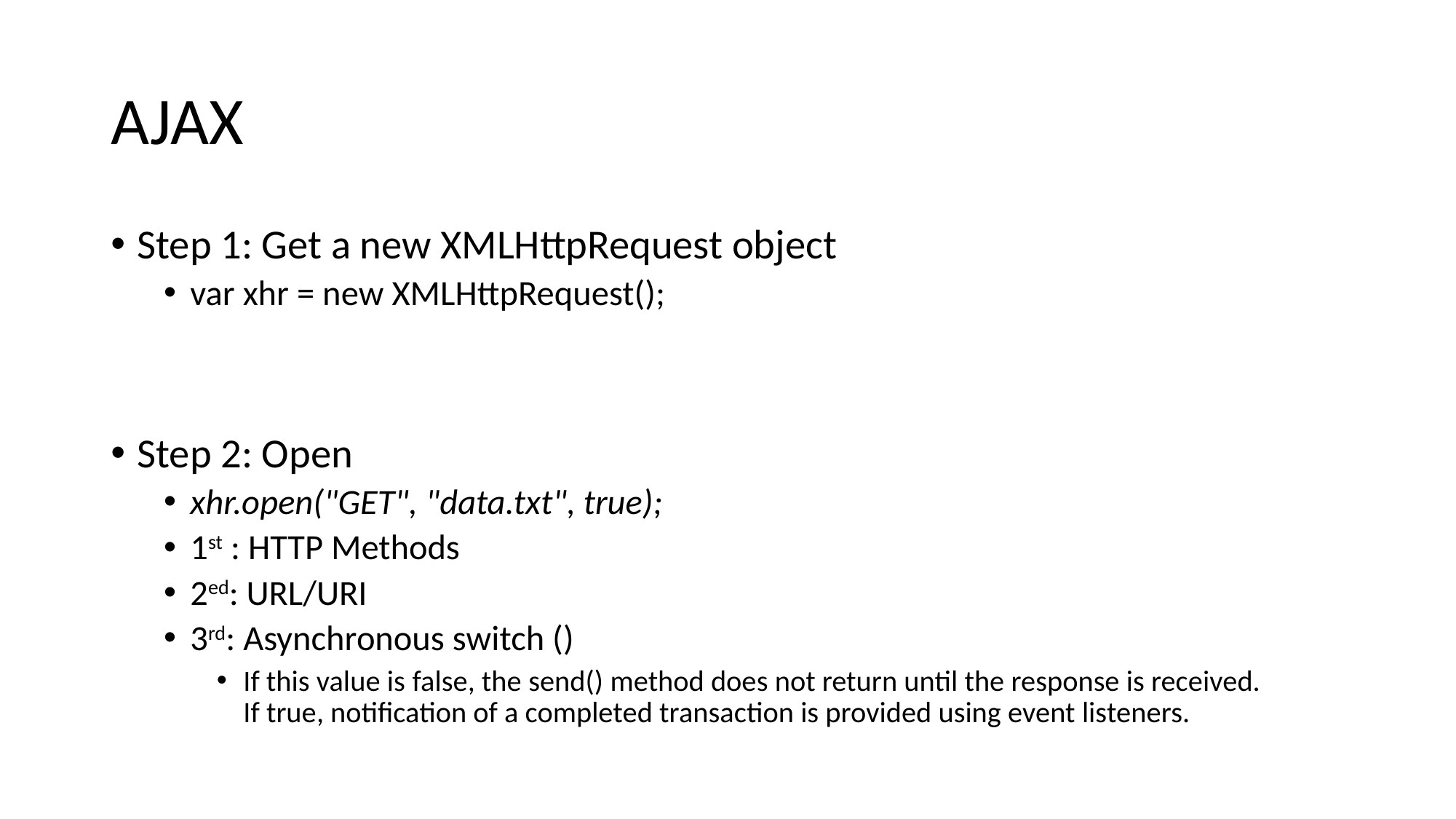

# AJAX
Step 1: Get a new XMLHttpRequest object
var xhr = new XMLHttpRequest();

Step 2: Open
xhr.open("GET", "data.txt", true);
1st : HTTP Methods
2ed: URL/URI
3rd: Asynchronous switch ()
If this value is false, the send() method does not return until the response is received. If true, notification of a completed transaction is provided using event listeners.